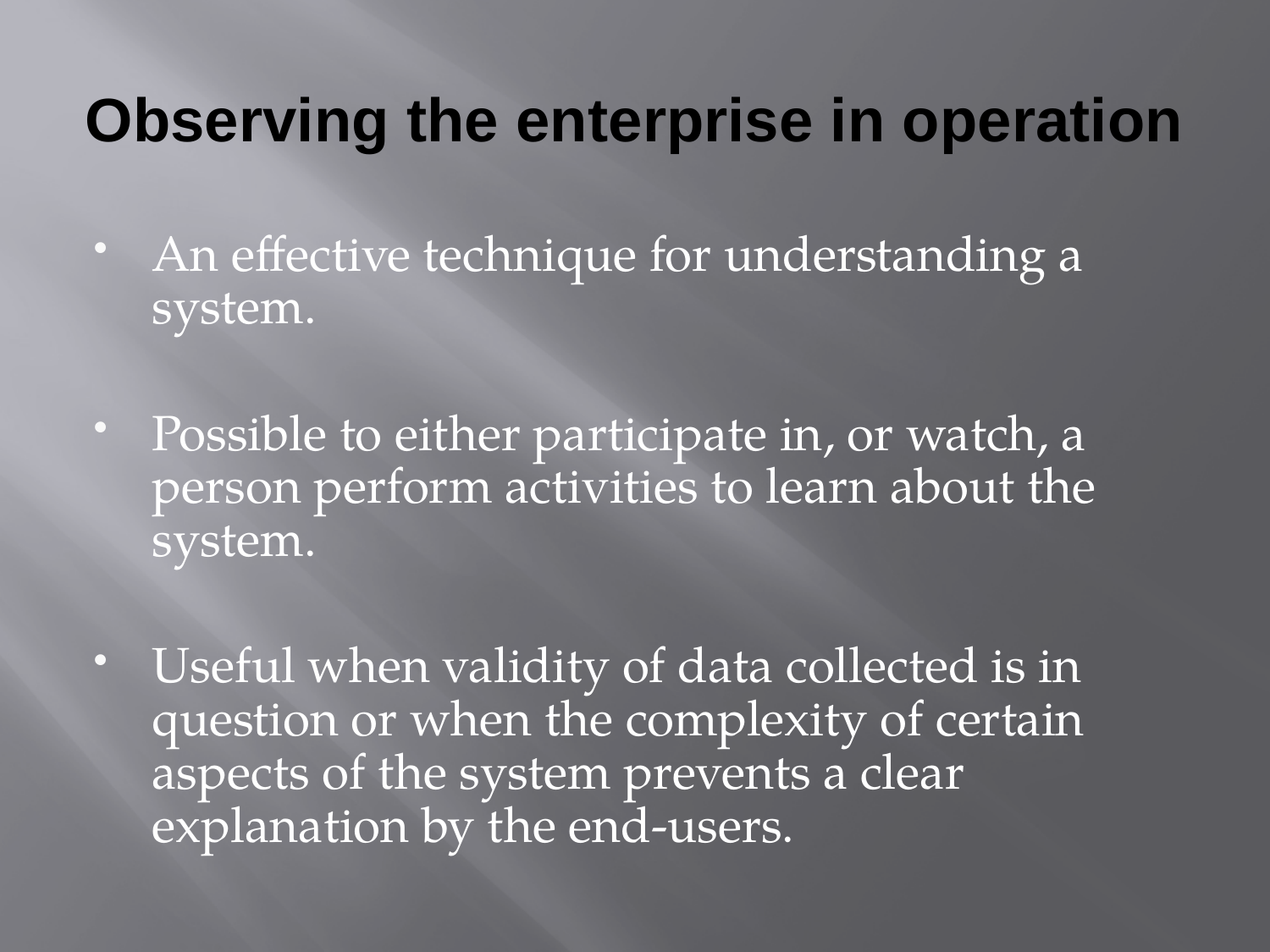

# Observing the enterprise in operation
An effective technique for understanding a system.

Possible to either participate in, or watch, a person perform activities to learn about the system.

Useful when validity of data collected is in question or when the complexity of certain aspects of the system prevents a clear explanation by the end-users.